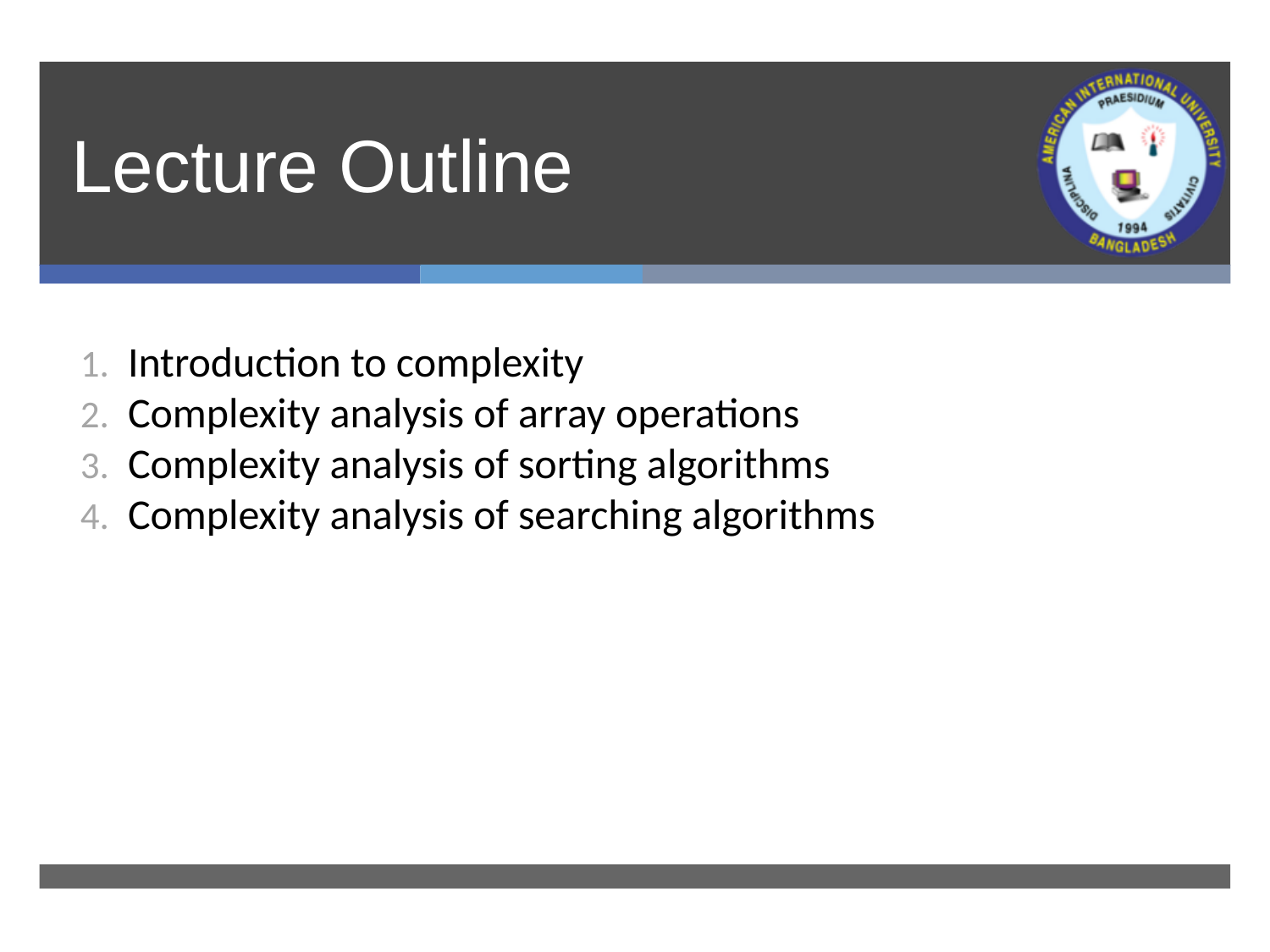

# Lecture Outline
Introduction to complexity
Complexity analysis of array operations
Complexity analysis of sorting algorithms
Complexity analysis of searching algorithms